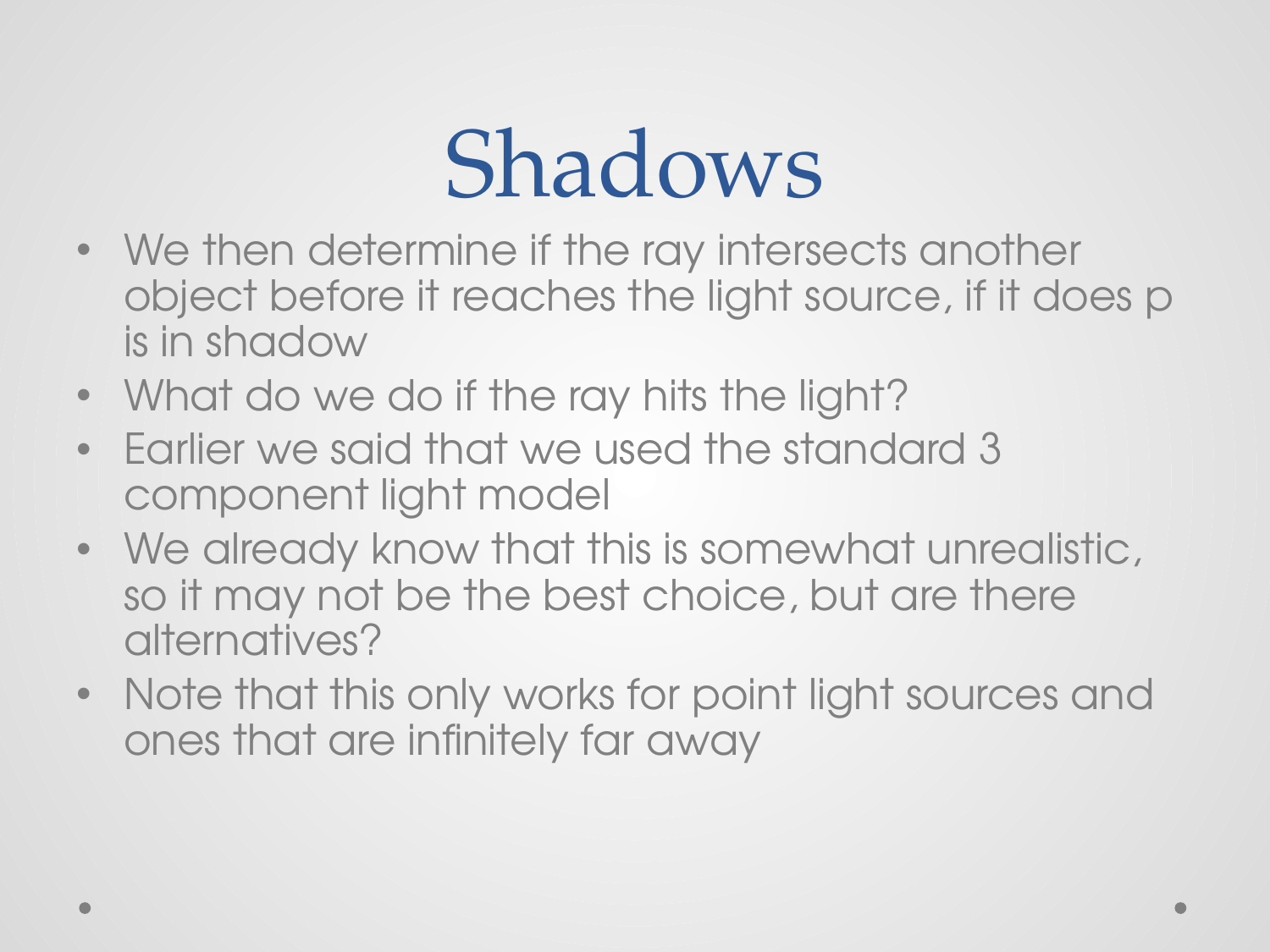

# Shadows
We then determine if the ray intersects another object before it reaches the light source, if it does p is in shadow
What do we do if the ray hits the light?
Earlier we said that we used the standard 3 component light model
We already know that this is somewhat unrealistic, so it may not be the best choice, but are there alternatives?
Note that this only works for point light sources and ones that are infinitely far away